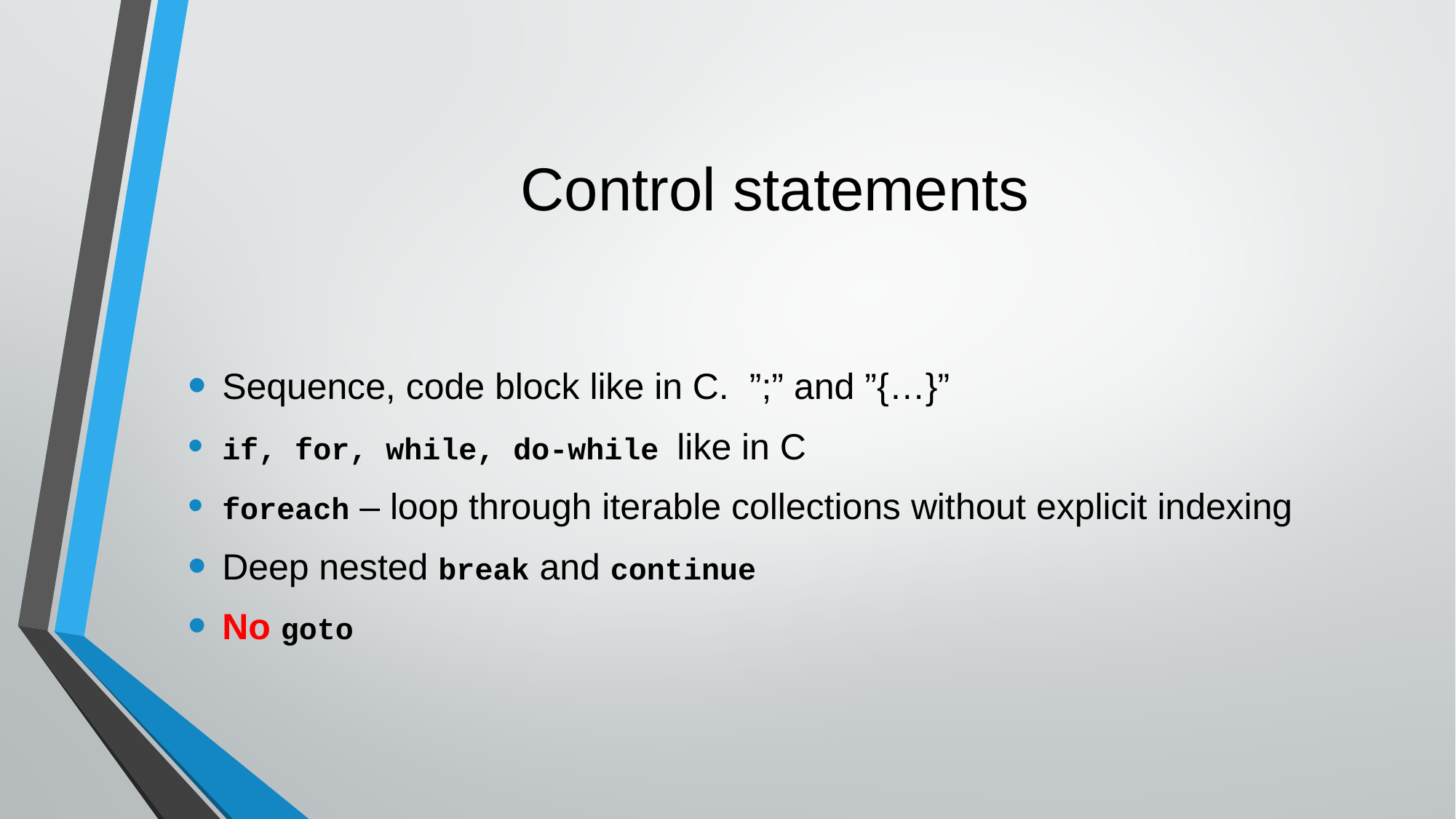

# Control statements
Sequence, code block like in C.  ”;” and ”{…}”
if, for, while, do-while like in C
foreach – loop through iterable collections without explicit indexing
Deep nested break and continue
No goto